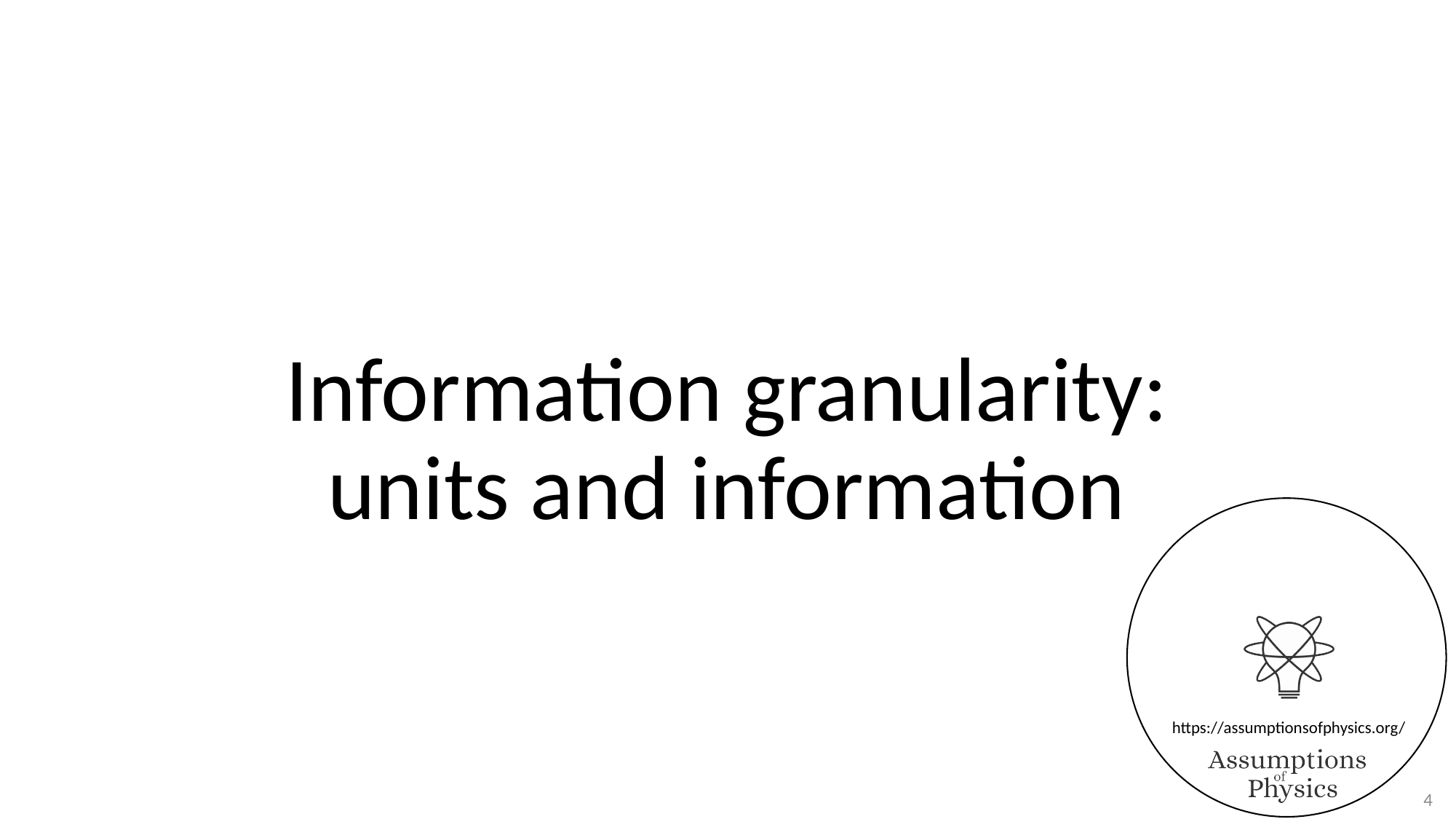

# Information granularity: units and information

4